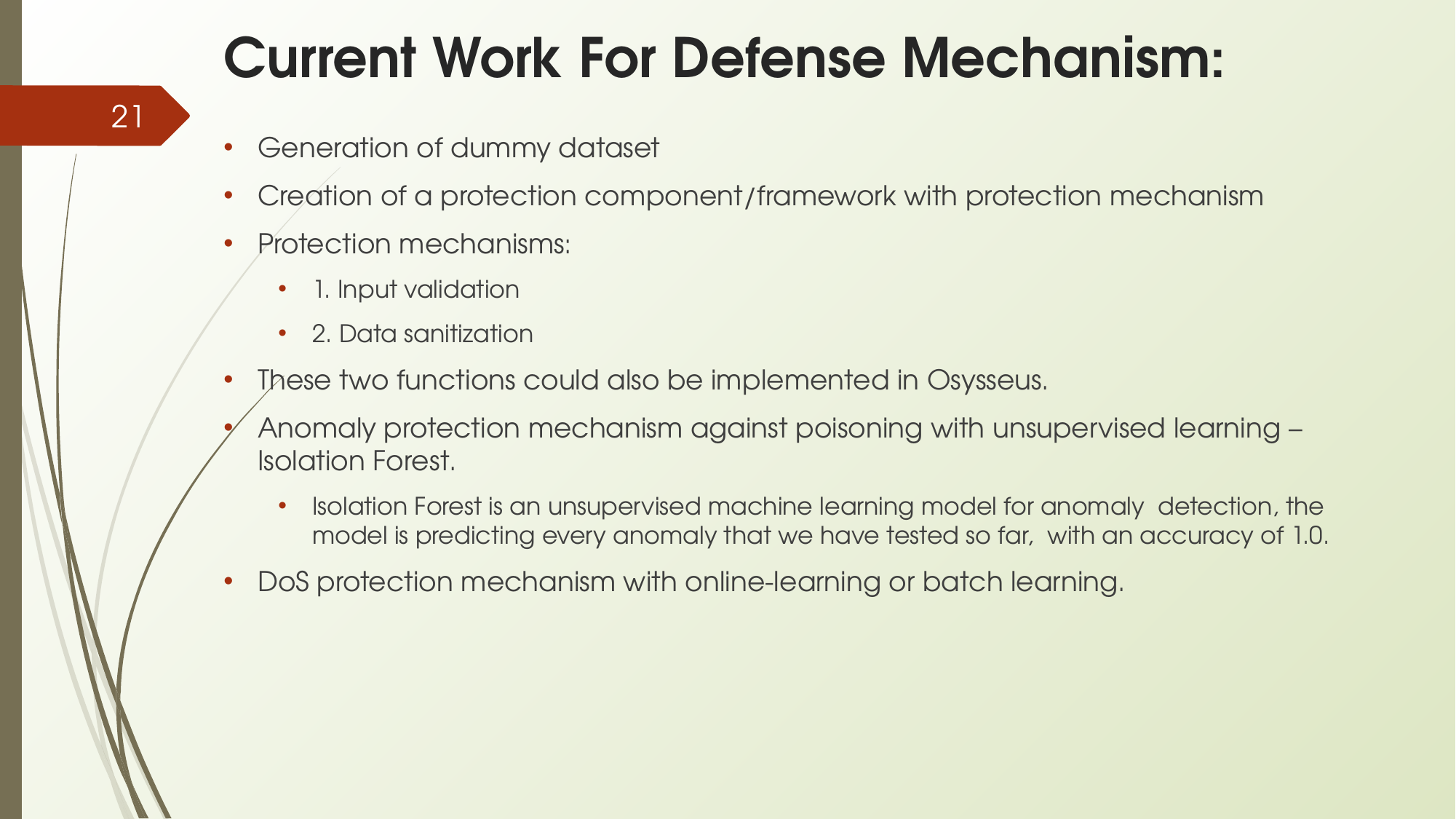

# Current Work For Defense Mechanism:
21
Generation of dummy dataset
Creation of a protection component/framework with protection mechanism
Protection mechanisms:
1. Input validation
2. Data sanitization
These two functions could also be implemented in Osysseus.
Anomaly protection mechanism against poisoning with unsupervised learning – Isolation Forest.
Isolation Forest is an unsupervised machine learning model for anomaly  detection, the model is predicting every anomaly that we have tested so far,  with an accuracy of 1.0.
DoS protection mechanism with online-learning or batch learning.